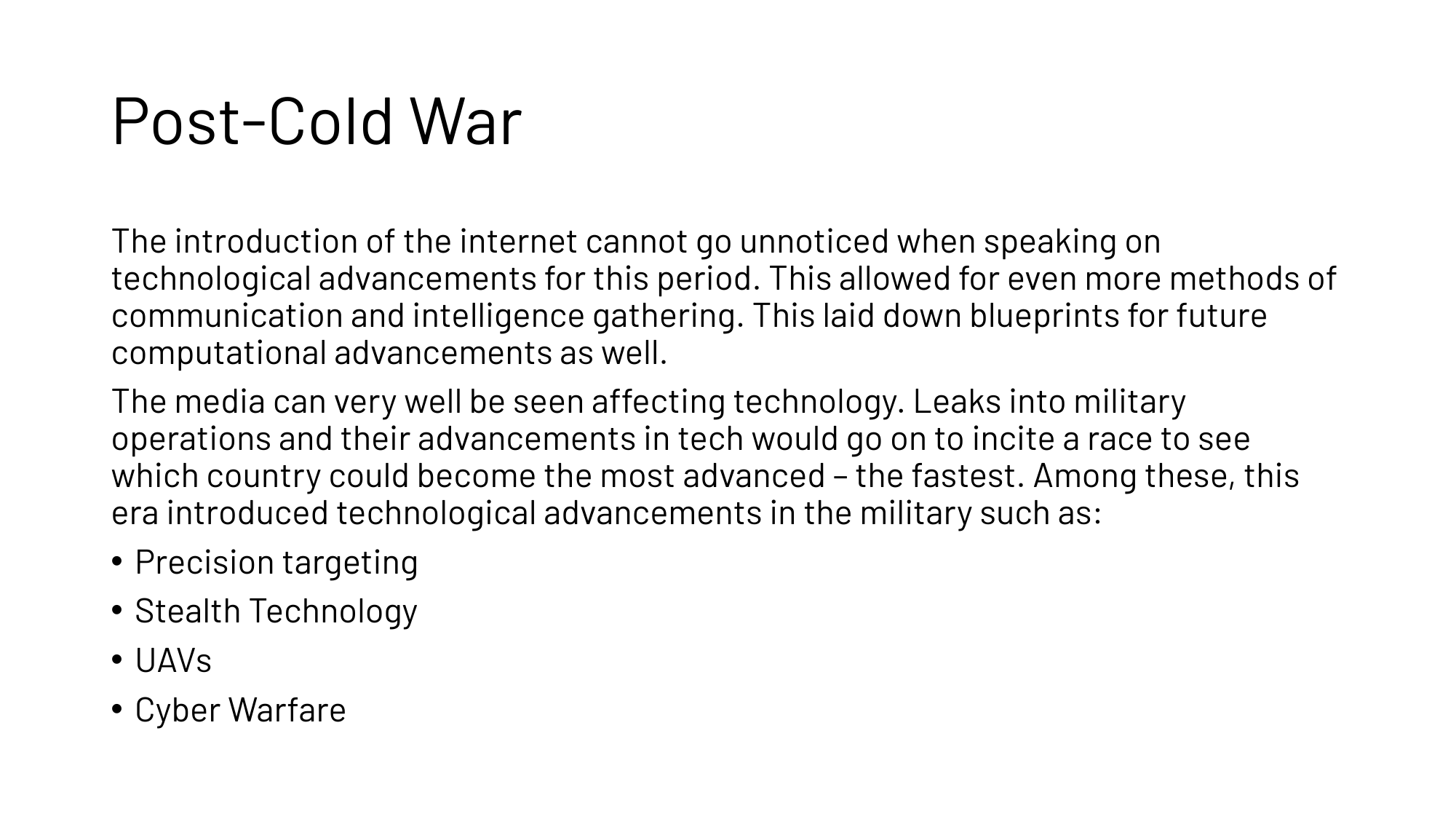

# Post-Cold War
The introduction of the internet cannot go unnoticed when speaking on technological advancements for this period. This allowed for even more methods of communication and intelligence gathering. This laid down blueprints for future computational advancements as well.
The media can very well be seen affecting technology. Leaks into military operations and their advancements in tech would go on to incite a race to see which country could become the most advanced – the fastest. Among these, this era introduced technological advancements in the military such as:
Precision targeting
Stealth Technology
UAVs
Cyber Warfare